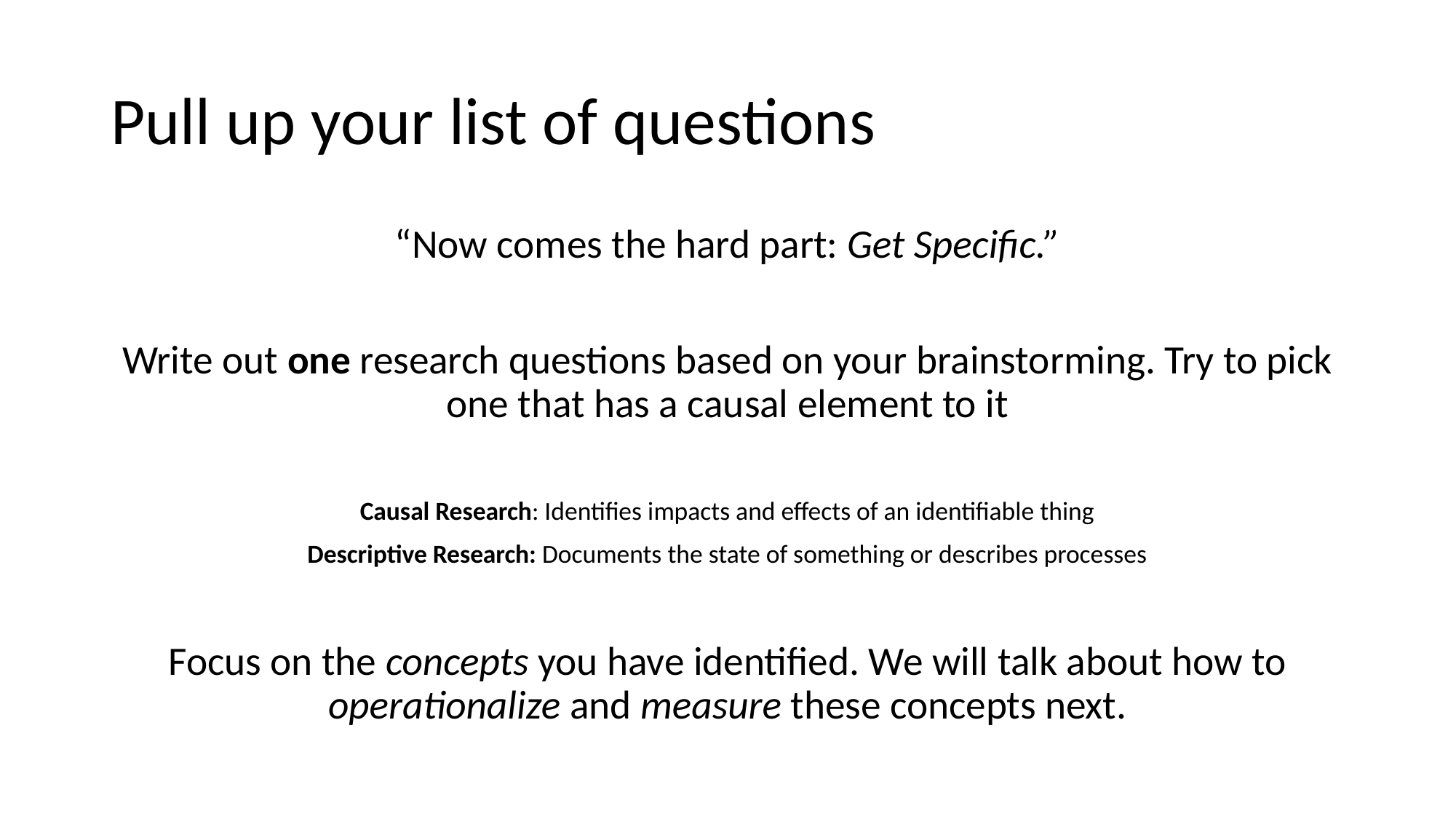

# Pull up your list of questions
“Now comes the hard part: Get Specific.”

Write out one research questions based on your brainstorming. Try to pick one that has a causal element to it

Causal Research: Identifies impacts and effects of an identifiable thing
Descriptive Research: Documents the state of something or describes processes

Focus on the concepts you have identified. We will talk about how to operationalize and measure these concepts next.